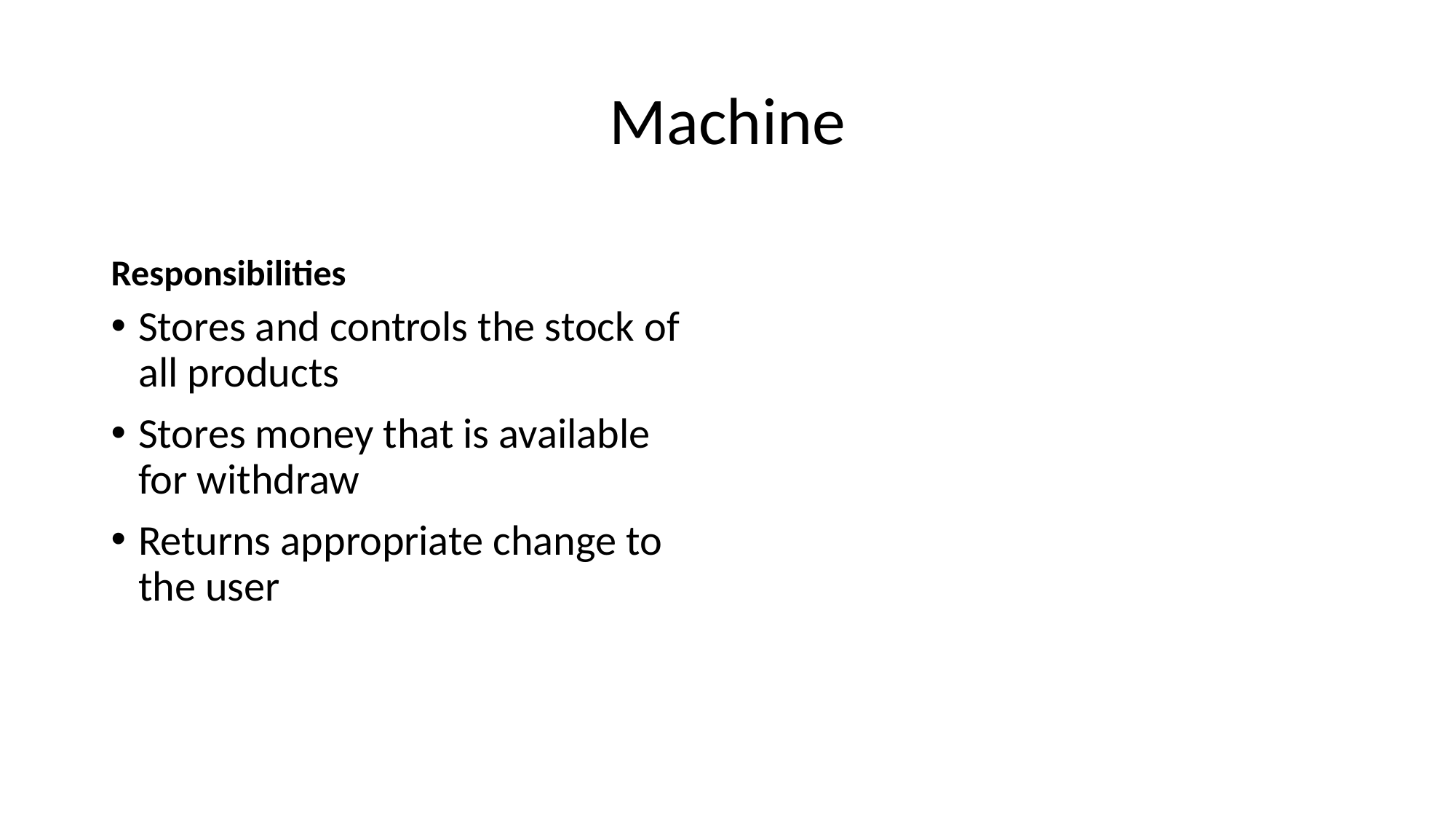

# Machine
Responsibilities
Stores and controls the stock of all products
Stores money that is available for withdraw
Returns appropriate change to the user